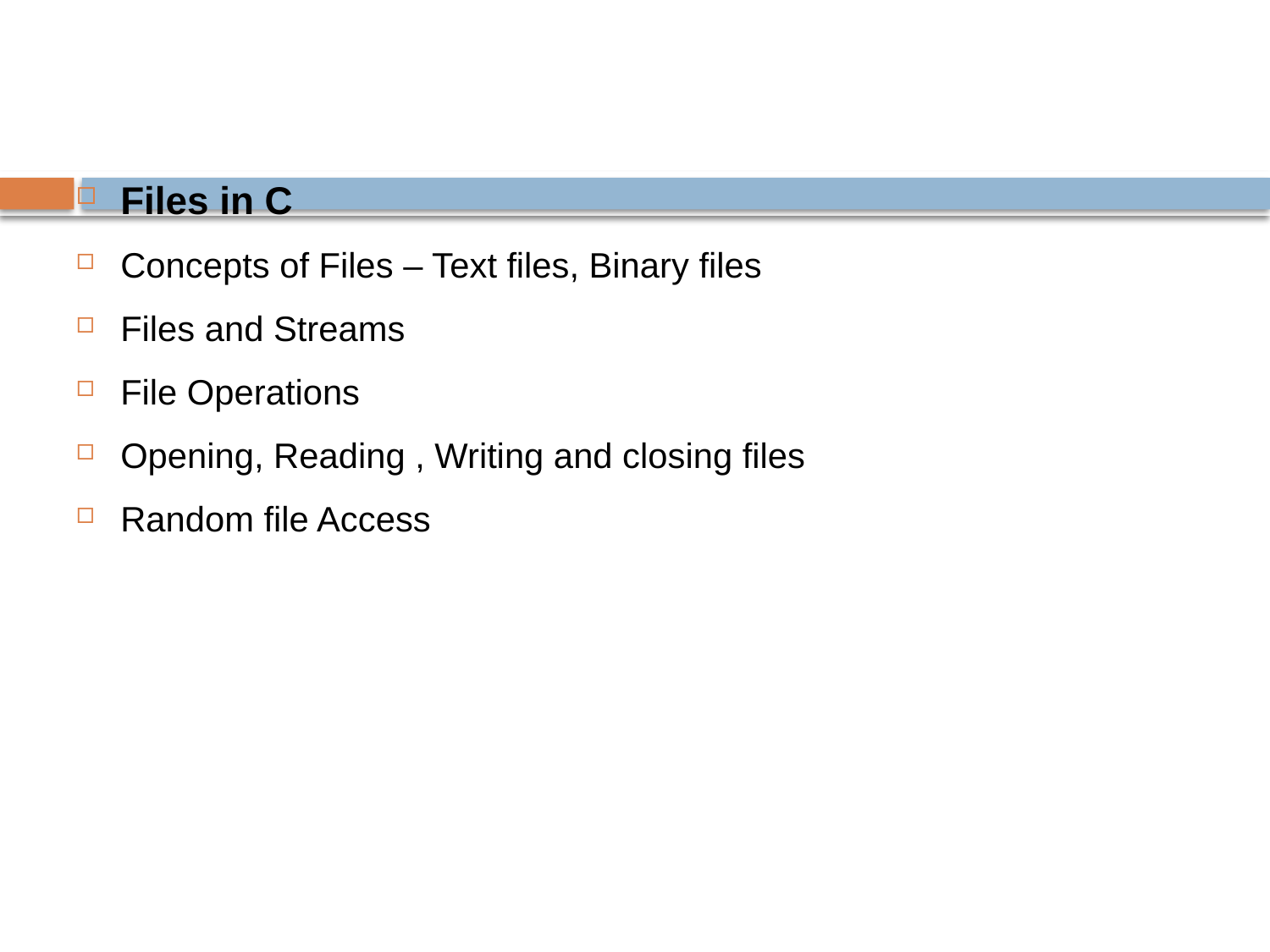

Files in C
Concepts of Files – Text files, Binary files
Files and Streams
File Operations
Opening, Reading , Writing and closing files
Random file Access